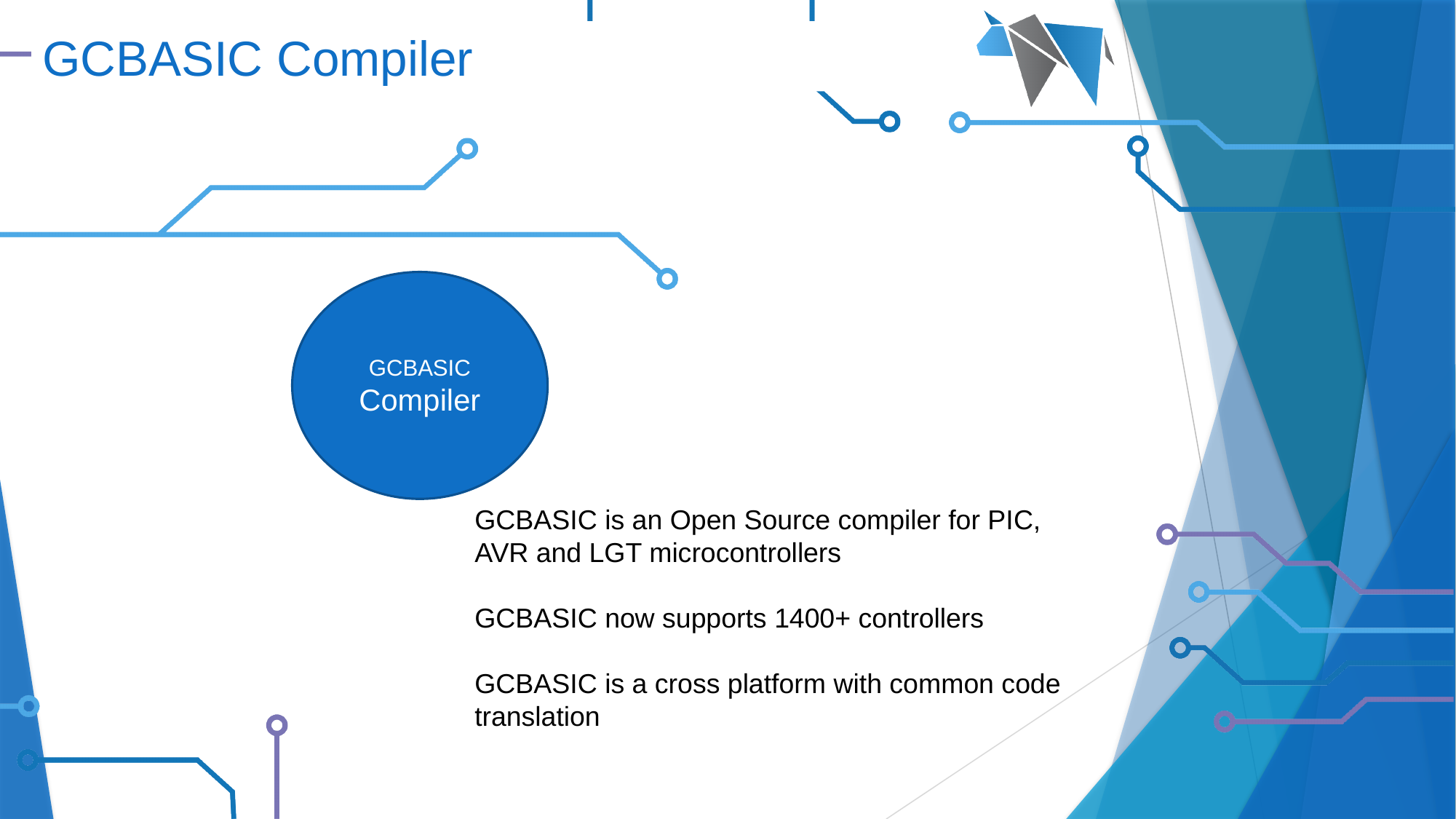

# GCBASIC Compiler
GCBASIC Compiler
GCBASIC is an Open Source compiler for PIC, AVR and LGT microcontrollers

GCBASIC now supports 1400+ controllers

GCBASIC is a cross platform with common code translation